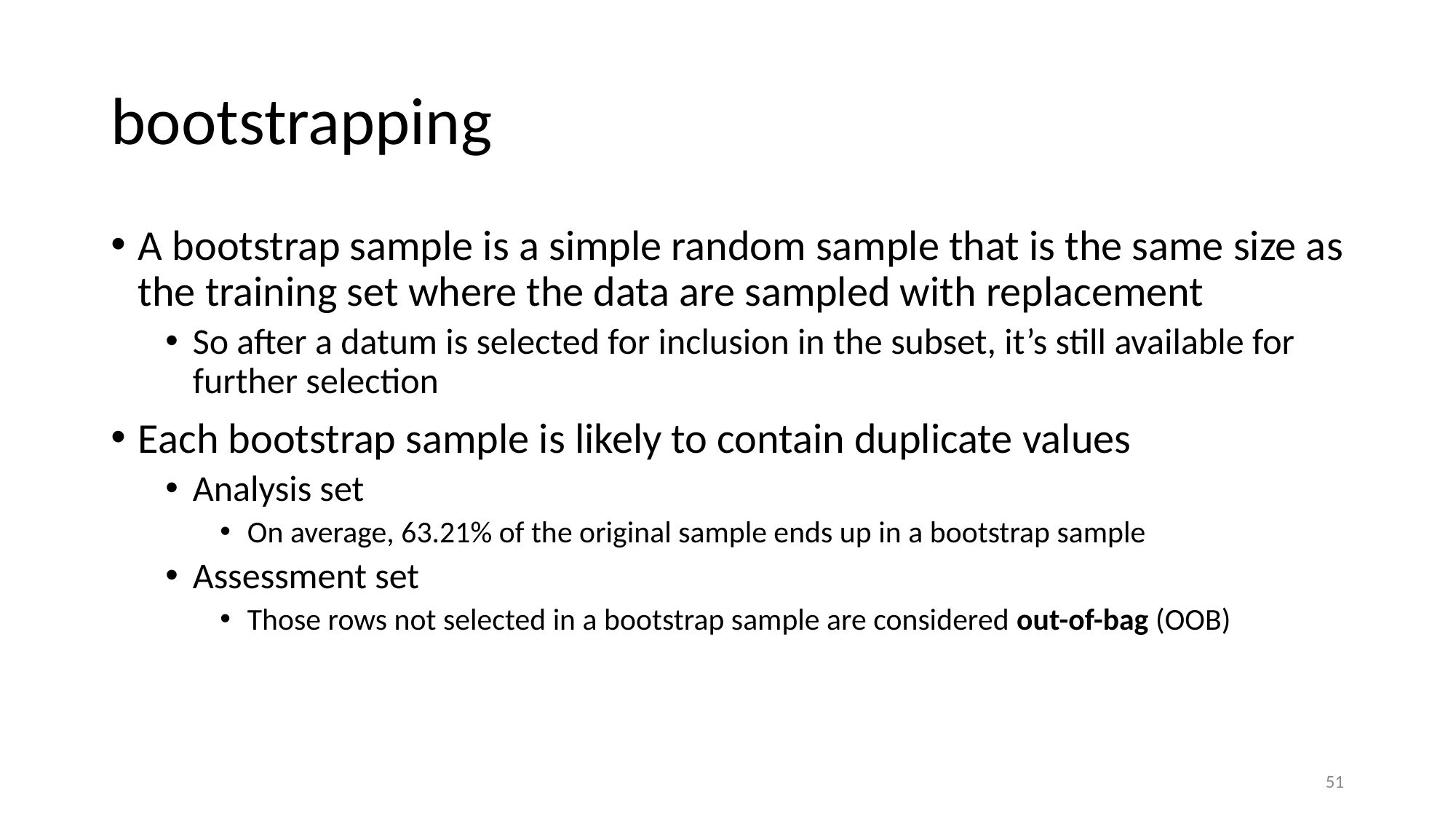

# bootstrapping
A bootstrap sample is a simple random sample that is the same size as the training set where the data are sampled with replacement
So after a datum is selected for inclusion in the subset, it’s still available for further selection
Each bootstrap sample is likely to contain duplicate values
Analysis set
On average, 63.21% of the original sample ends up in a bootstrap sample
Assessment set
Those rows not selected in a bootstrap sample are considered out-of-bag (OOB)

51